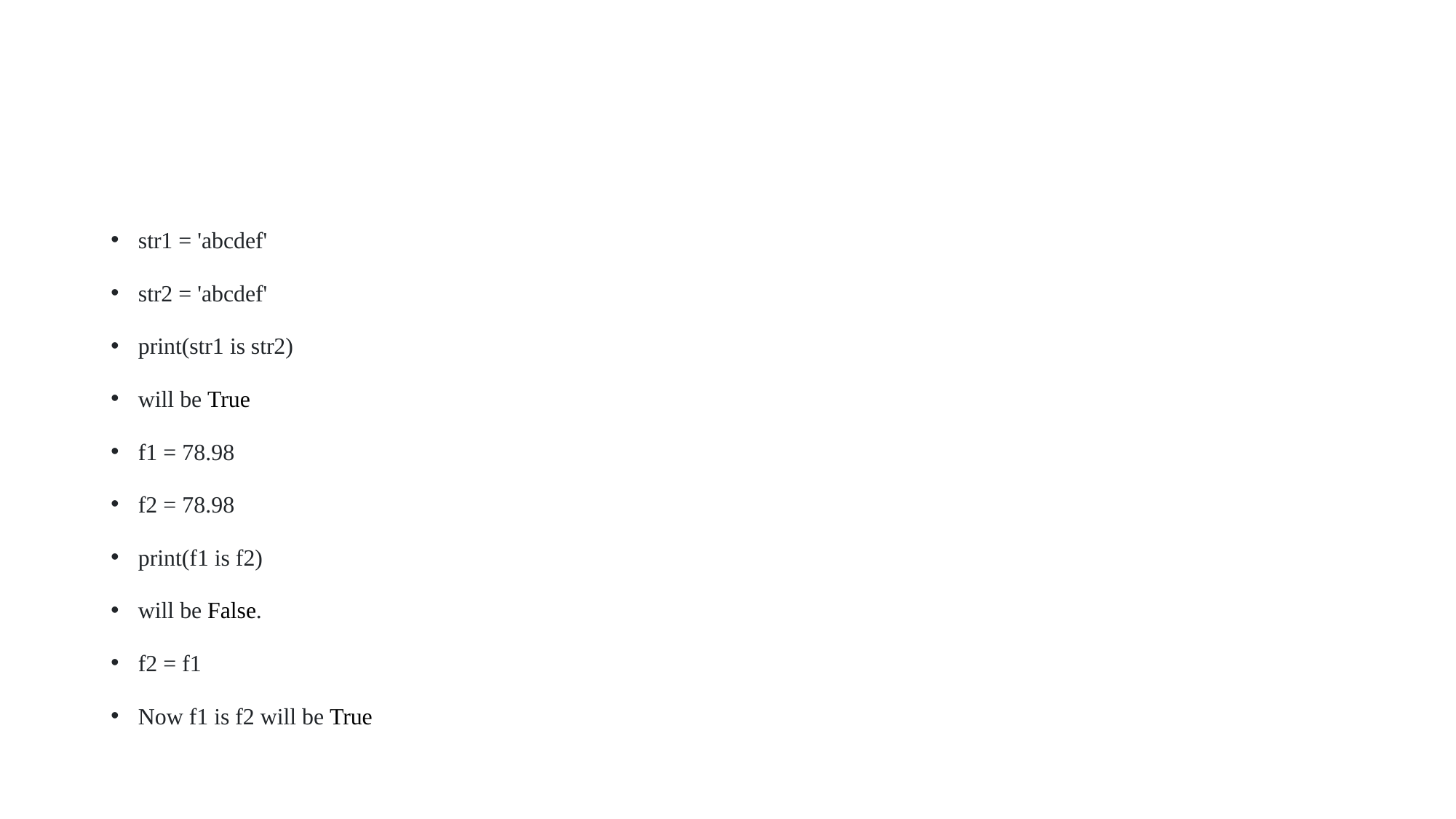

#
str1 = 'abcdef'
str2 = 'abcdef'
print(str1 is str2)
will be True
f1 = 78.98
f2 = 78.98
print(f1 is f2)
will be False.
f2 = f1
Now f1 is f2 will be True